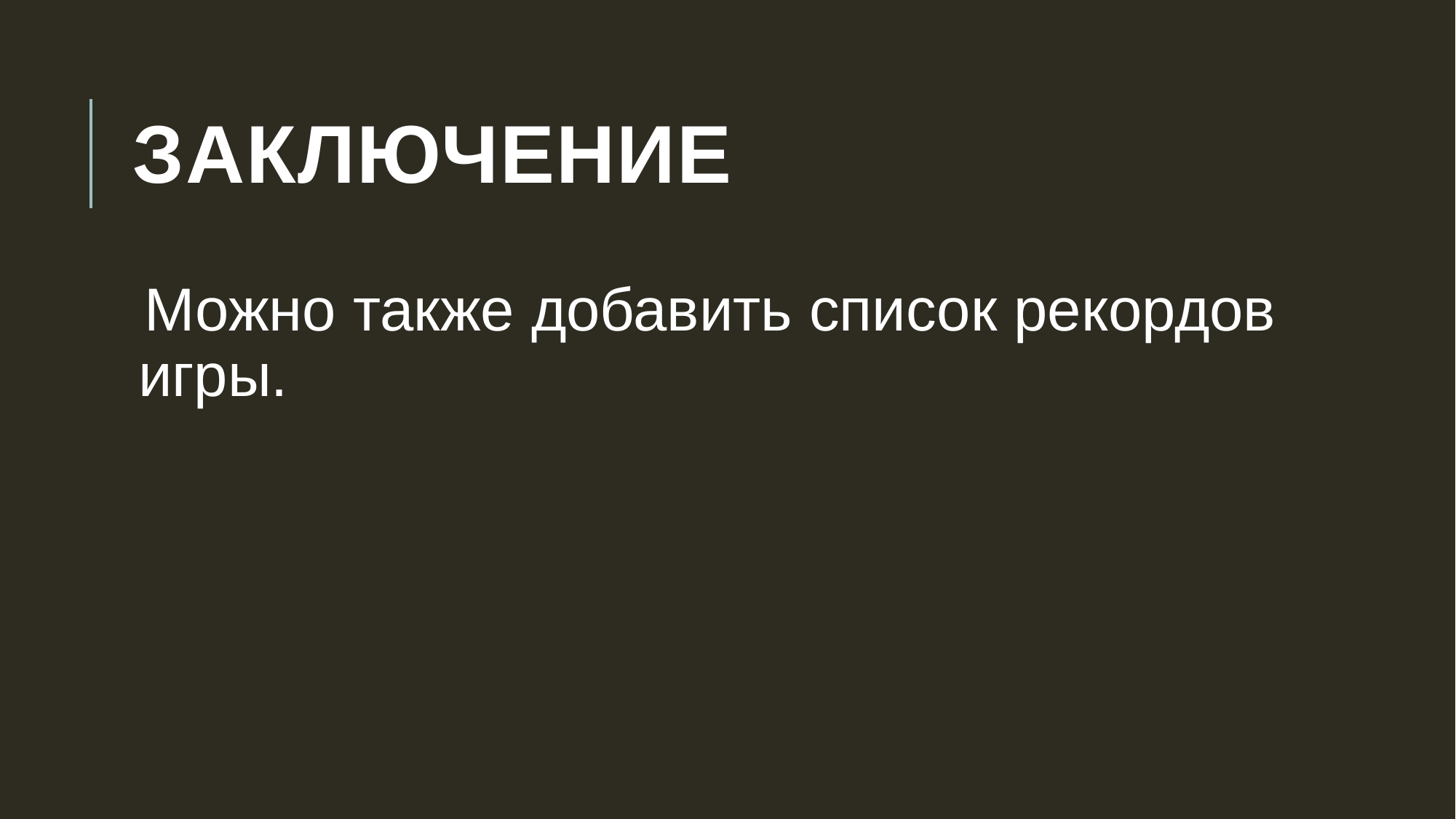

# Заключение
Можно также добавить список рекордов игры.